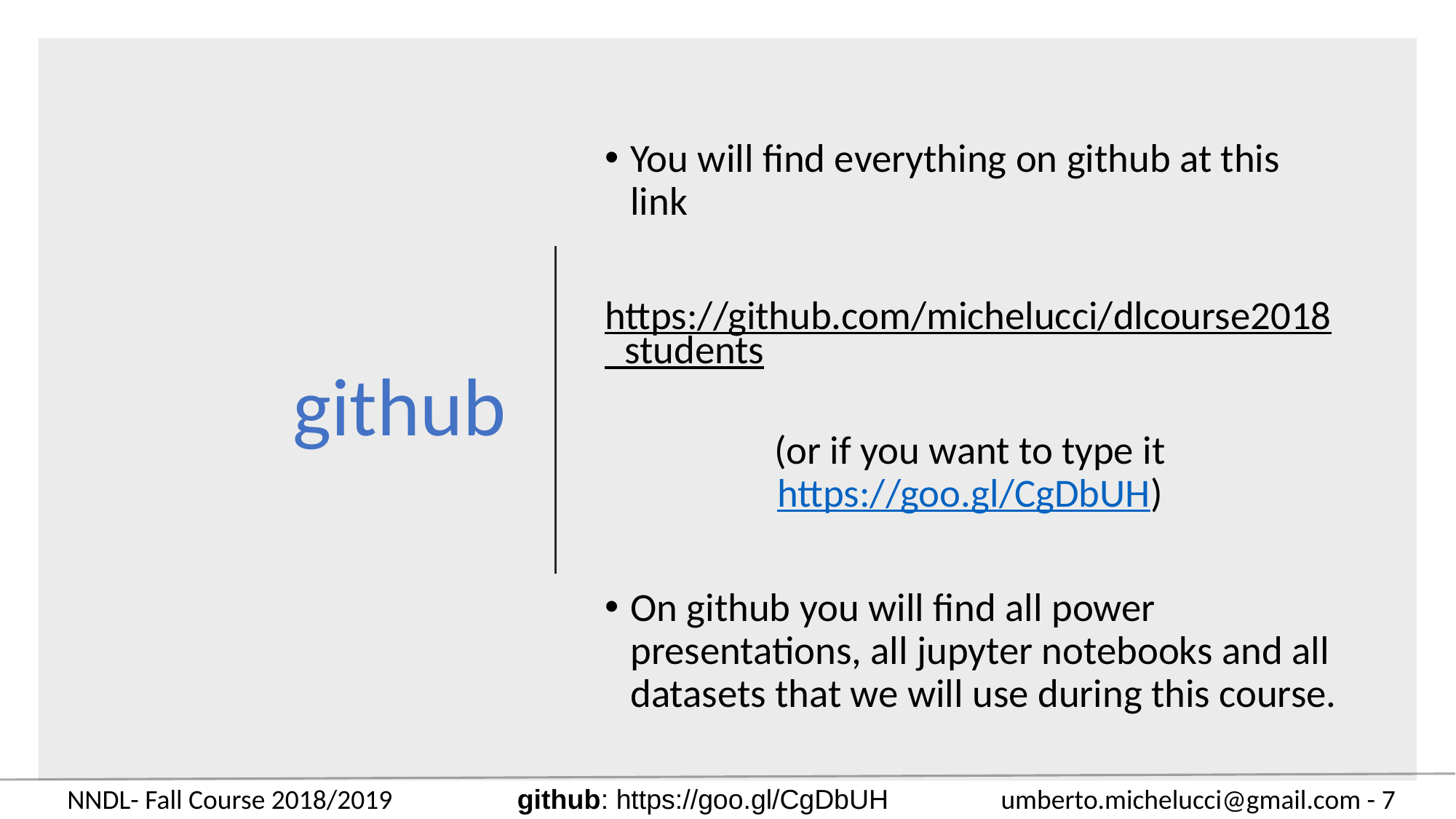

# github
You will find everything on github at this link

https://github.com/michelucci/dlcourse2018_students
(or if you want to type it https://goo.gl/CgDbUH)

On github you will find all power presentations, all jupyter notebooks and all datasets that we will use during this course.